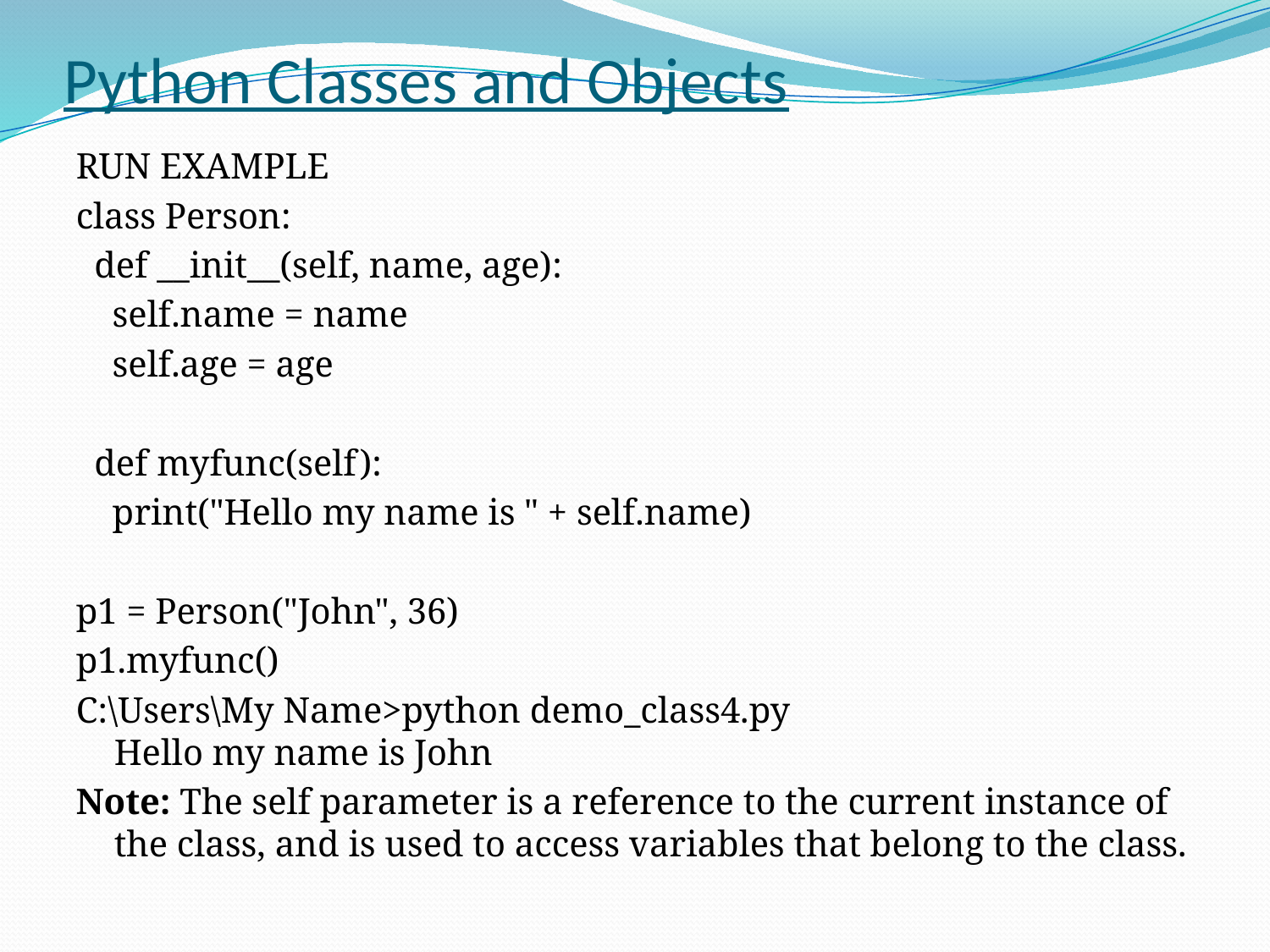

# Python Classes and Objects
RUN EXAMPLE
class Person:
  def __init__(self, name, age):
    self.name = name
    self.age = age

  def myfunc(self):
    print("Hello my name is " + self.name)

p1 = Person("John", 36)
p1.myfunc()
C:\Users\My Name>python demo_class4.py
Hello my name is John
Note: The self parameter is a reference to the current instance of the class, and is used to access variables that belong to the class.